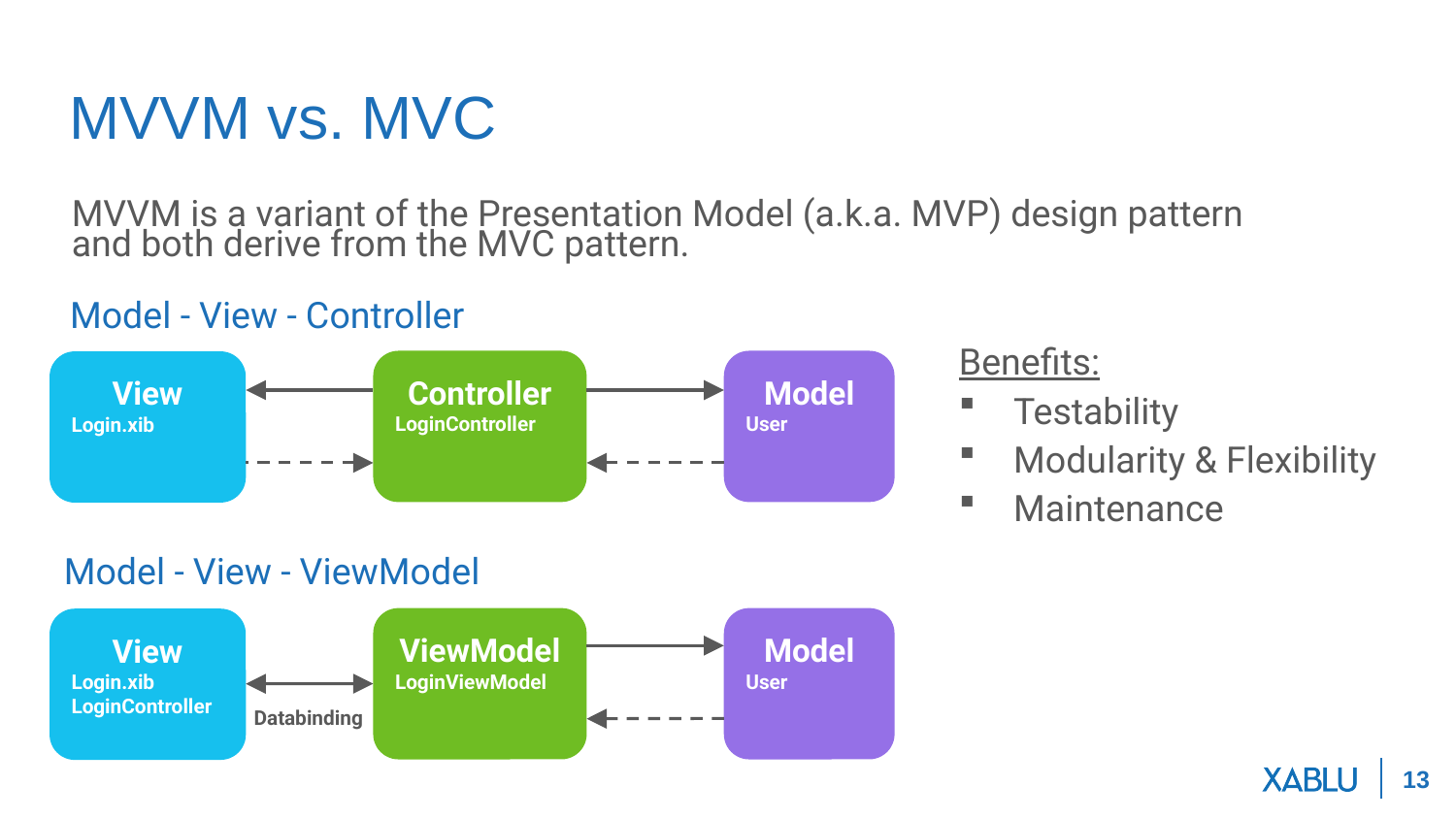

# MVVM vs. MVC
MVVM is a variant of the Presentation Model (a.k.a. MVP) design pattern and both derive from the MVC pattern.

Model - View - Controller
Benefits:
Testability
Modularity & Flexibility
Maintenance
Controller
LoginController
Model
User
View
Login.xib
Model - View - ViewModel
ViewModel
LoginViewModel
Model
User
View
Login.xib
LoginController
Databinding